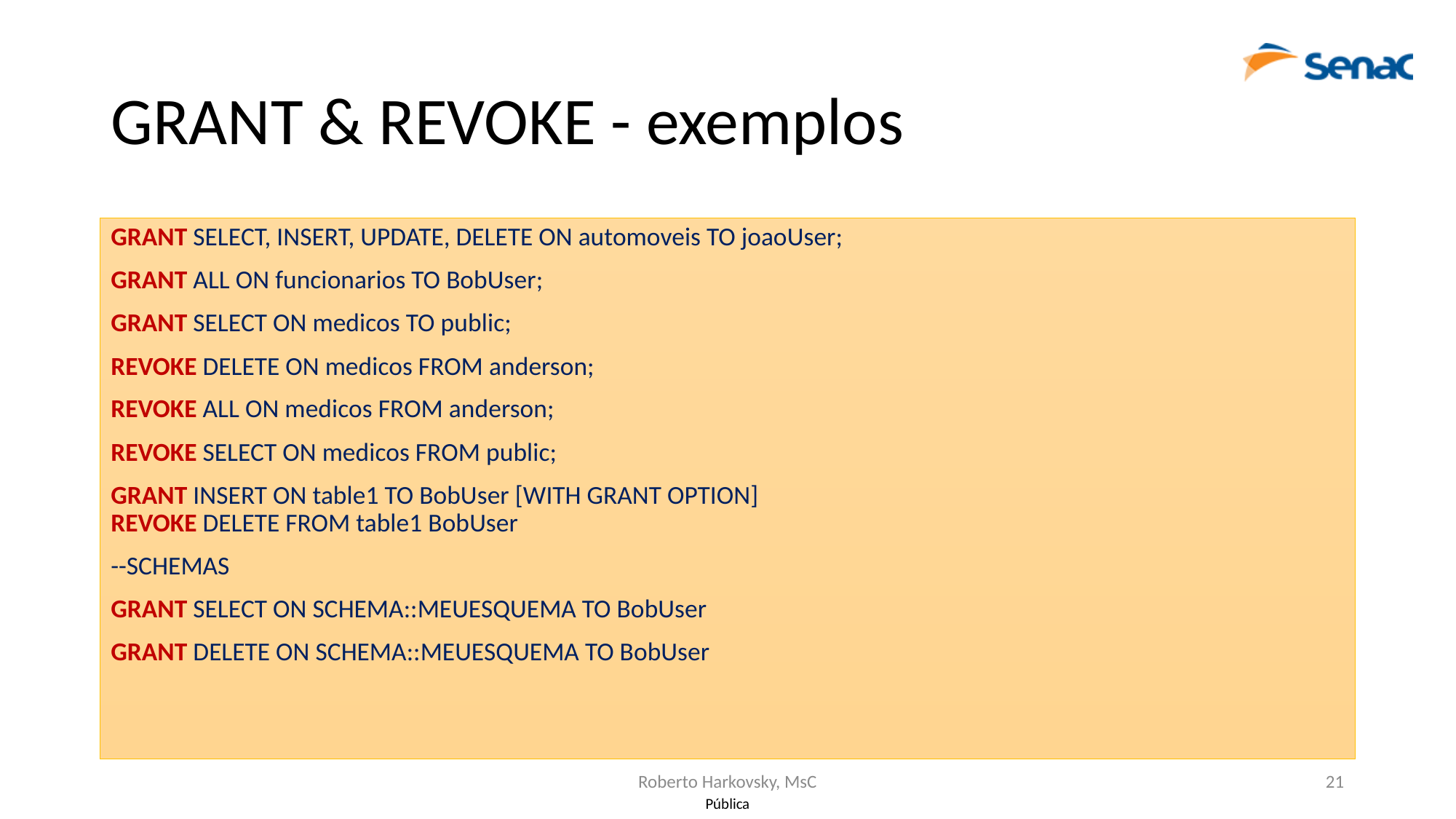

# GRANT & REVOKE - exemplos
GRANT SELECT, INSERT, UPDATE, DELETE ON automoveis TO joaoUser;
GRANT ALL ON funcionarios TO BobUser;
GRANT SELECT ON medicos TO public;
REVOKE DELETE ON medicos FROM anderson;
REVOKE ALL ON medicos FROM anderson;
REVOKE SELECT ON medicos FROM public;
GRANT INSERT ON table1 TO BobUser [WITH GRANT OPTION]
REVOKE DELETE FROM table1 BobUser
--SCHEMAS
GRANT SELECT ON SCHEMA::MEUESQUEMA TO BobUser
GRANT DELETE ON SCHEMA::MEUESQUEMA TO BobUser

Roberto Harkovsky, MsC
21